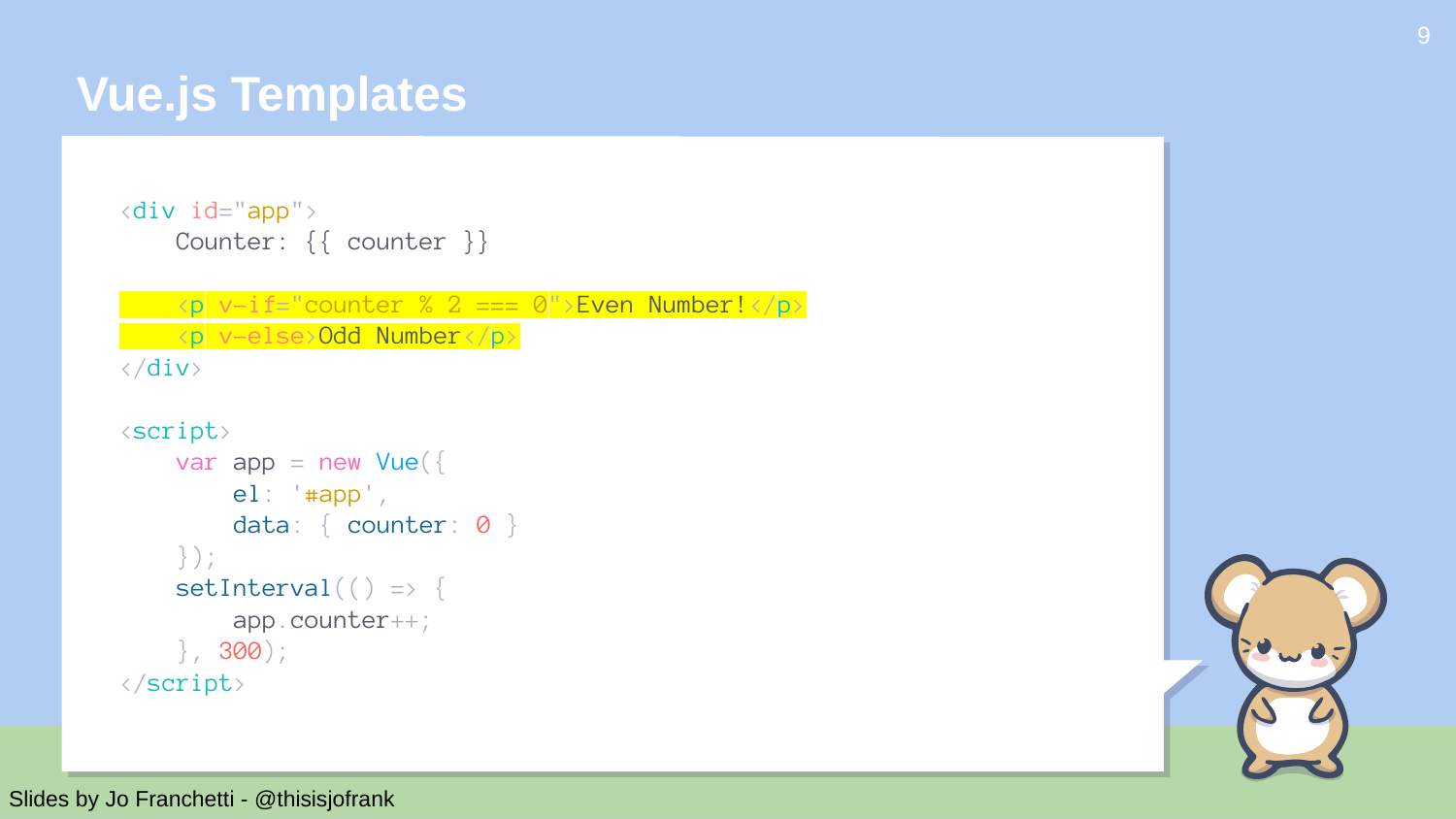

# Vue.js Templates
9
<div id="app">
    Counter: {{ counter }}

    <p v-if="counter % 2 === 0">Even Number!</p>
    <p v-else>Odd Number</p>
</div>

<script>
    var app = new Vue({
        el: '#app',
        data: { counter: 0 }
    });
    setInterval(() => {
        app.counter++;
    }, 300);
</script>